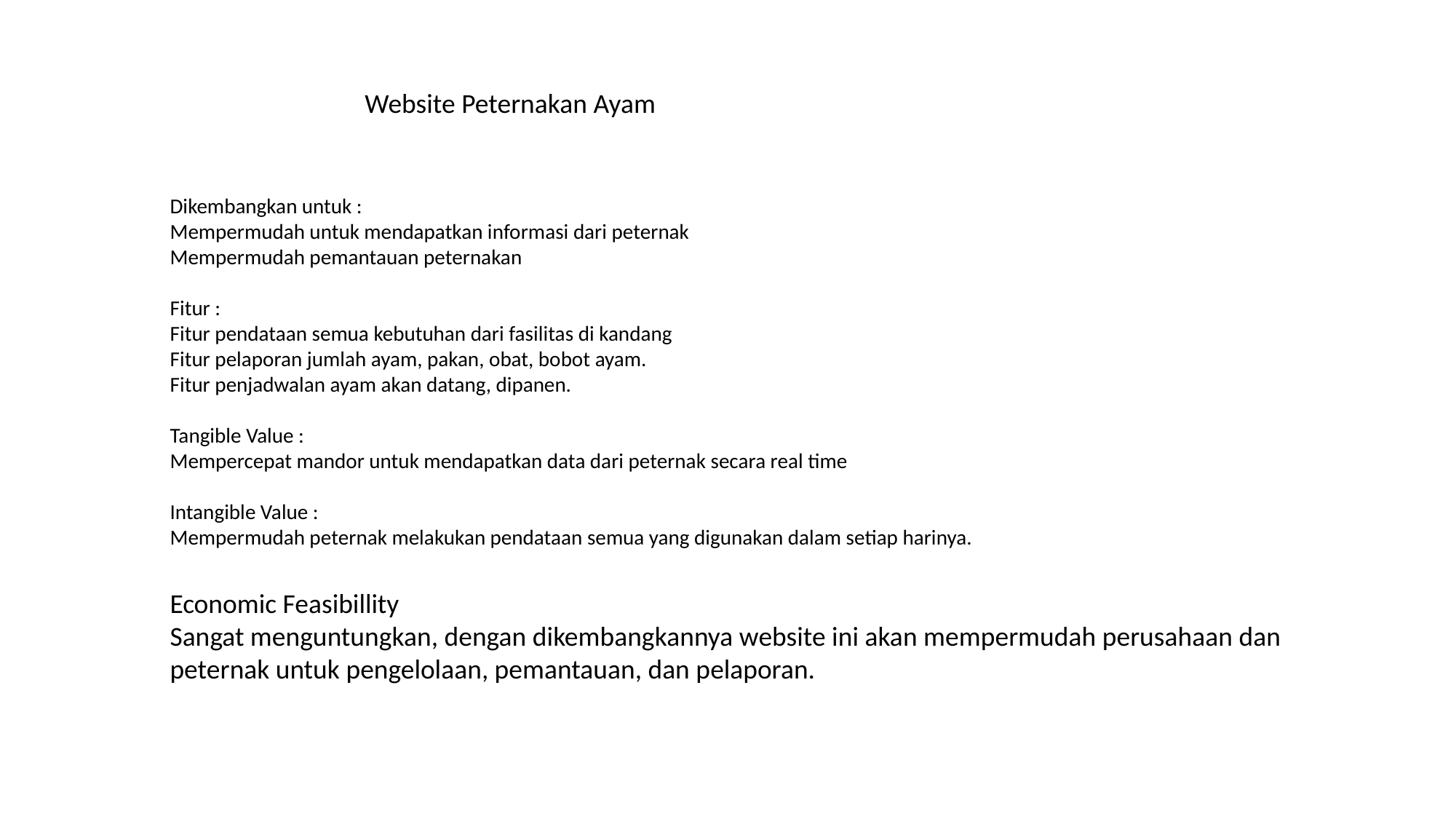

Website Peternakan Ayam
Dikembangkan untuk :
Mempermudah untuk mendapatkan informasi dari peternak
Mempermudah pemantauan peternakan

Fitur :
Fitur pendataan semua kebutuhan dari fasilitas di kandang
Fitur pelaporan jumlah ayam, pakan, obat, bobot ayam.
Fitur penjadwalan ayam akan datang, dipanen.

Tangible Value :
Mempercepat mandor untuk mendapatkan data dari peternak secara real time

Intangible Value :
Mempermudah peternak melakukan pendataan semua yang digunakan dalam setiap harinya.
Economic Feasibillity
Sangat menguntungkan, dengan dikembangkannya website ini akan mempermudah perusahaan dan peternak untuk pengelolaan, pemantauan, dan pelaporan.